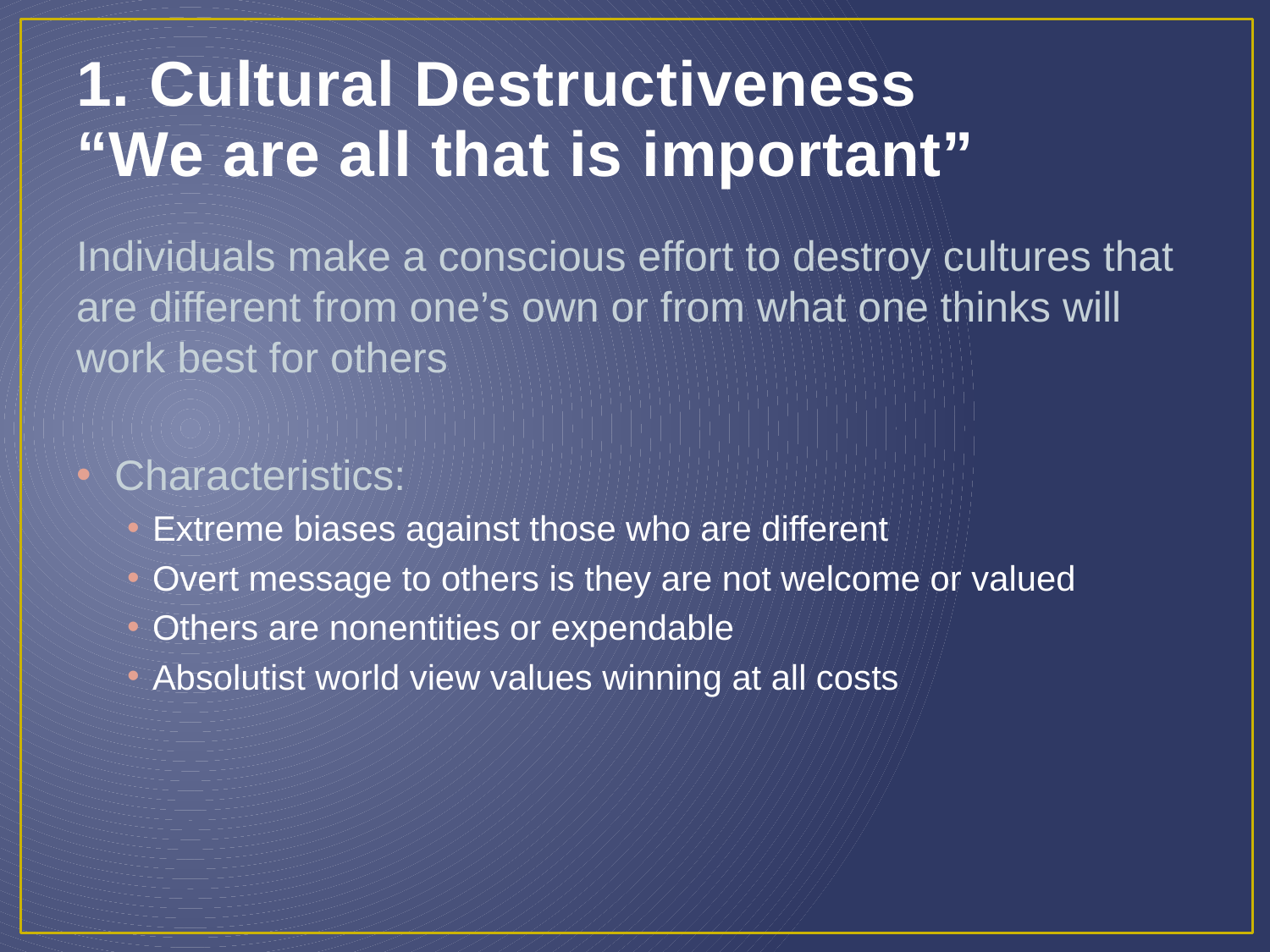

# 1. Cultural Destructiveness “We are all that is important”
Individuals make a conscious effort to destroy cultures that are different from one’s own or from what one thinks will work best for others

Characteristics:
Extreme biases against those who are different
Overt message to others is they are not welcome or valued
Others are nonentities or expendable
Absolutist world view values winning at all costs